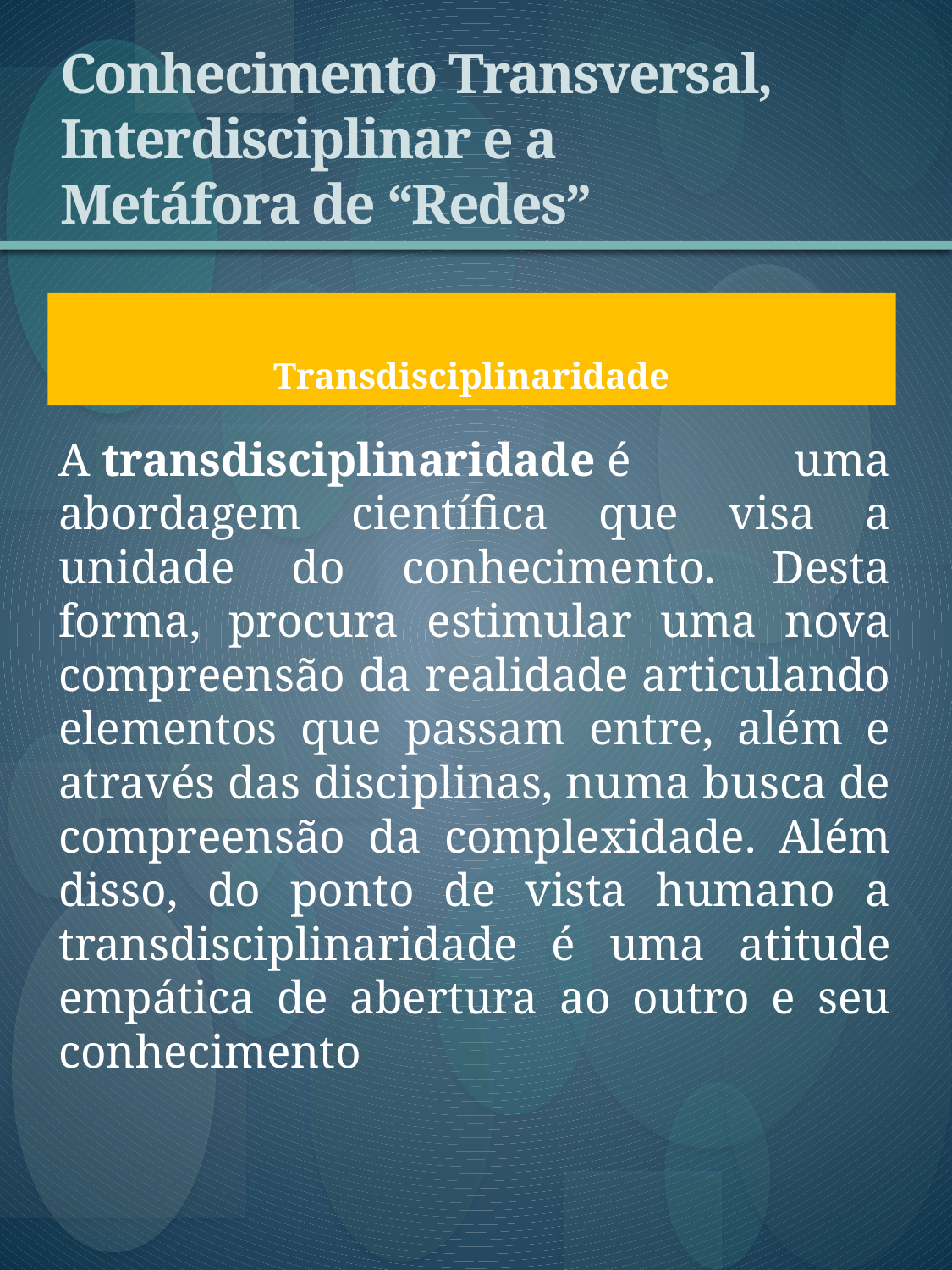

# Conhecimento Transversal, Interdisciplinar e a Metáfora de “Redes”

Transdisciplinaridade
A transdisciplinaridade é uma abordagem científica que visa a unidade do conhecimento. Desta forma, procura estimular uma nova compreensão da realidade articulando elementos que passam entre, além e através das disciplinas, numa busca de compreensão da complexidade. Além disso, do ponto de vista humano a transdisciplinaridade é uma atitude empática de abertura ao outro e seu conhecimento